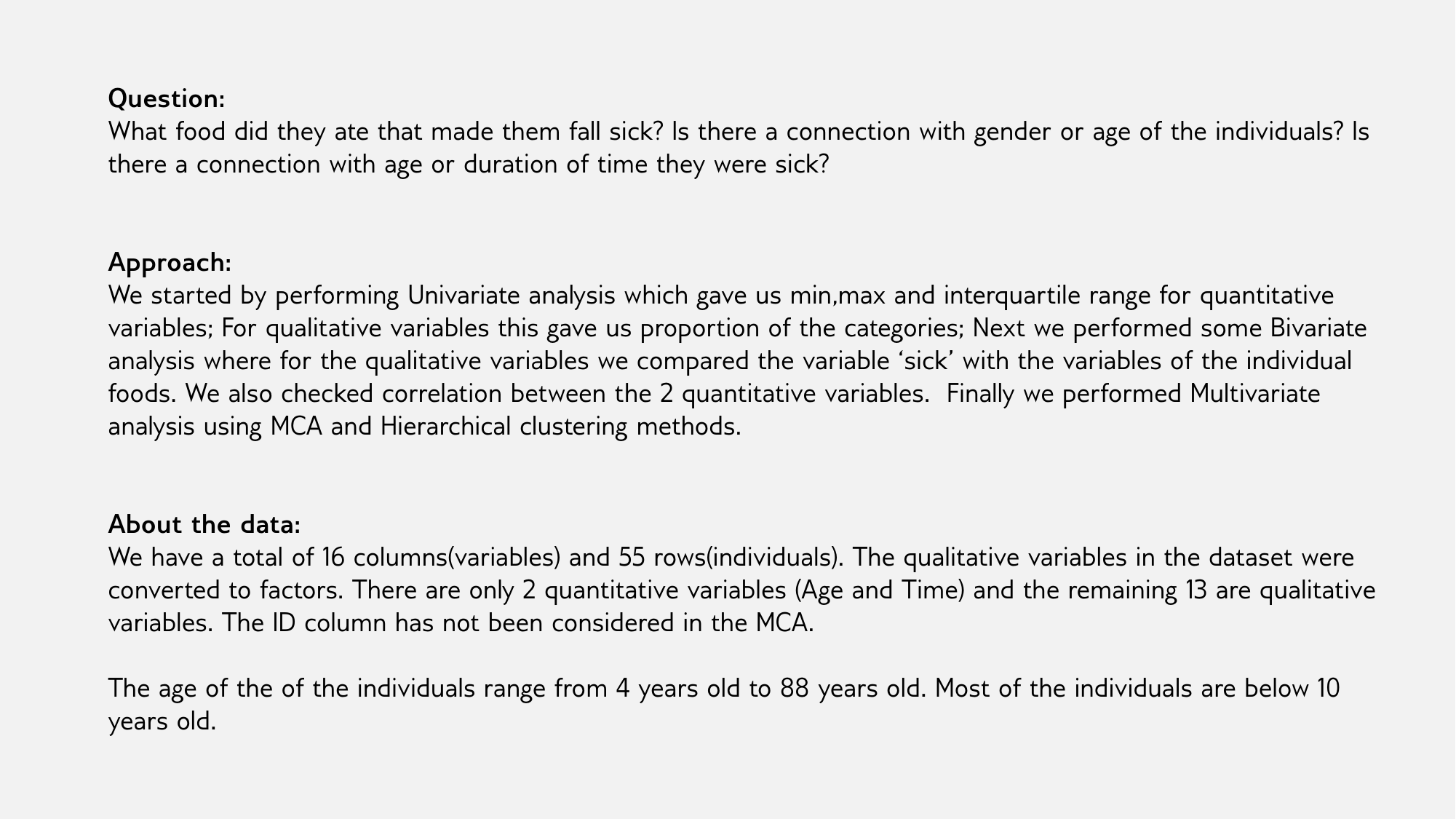

Question:
What food did they ate that made them fall sick? Is there a connection with gender or age of the individuals? Is there a connection with age or duration of time they were sick?

Approach:
We started by performing Univariate analysis which gave us min,max and interquartile range for quantitative variables; For qualitative variables this gave us proportion of the categories; Next we performed some Bivariate analysis where for the qualitative variables we compared the variable ‘sick’ with the variables of the individual foods. We also checked correlation between the 2 quantitative variables.  Finally we performed Multivariate analysis using MCA and Hierarchical clustering methods.

About the data:
We have a total of 16 columns(variables) and 55 rows(individuals). The qualitative variables in the dataset were converted to factors. There are only 2 quantitative variables (Age and Time) and the remaining 13 are qualitative variables. The ID column has not been considered in the MCA.

The age of the of the individuals range from 4 years old to 88 years old. Most of the individuals are below 10 years old.